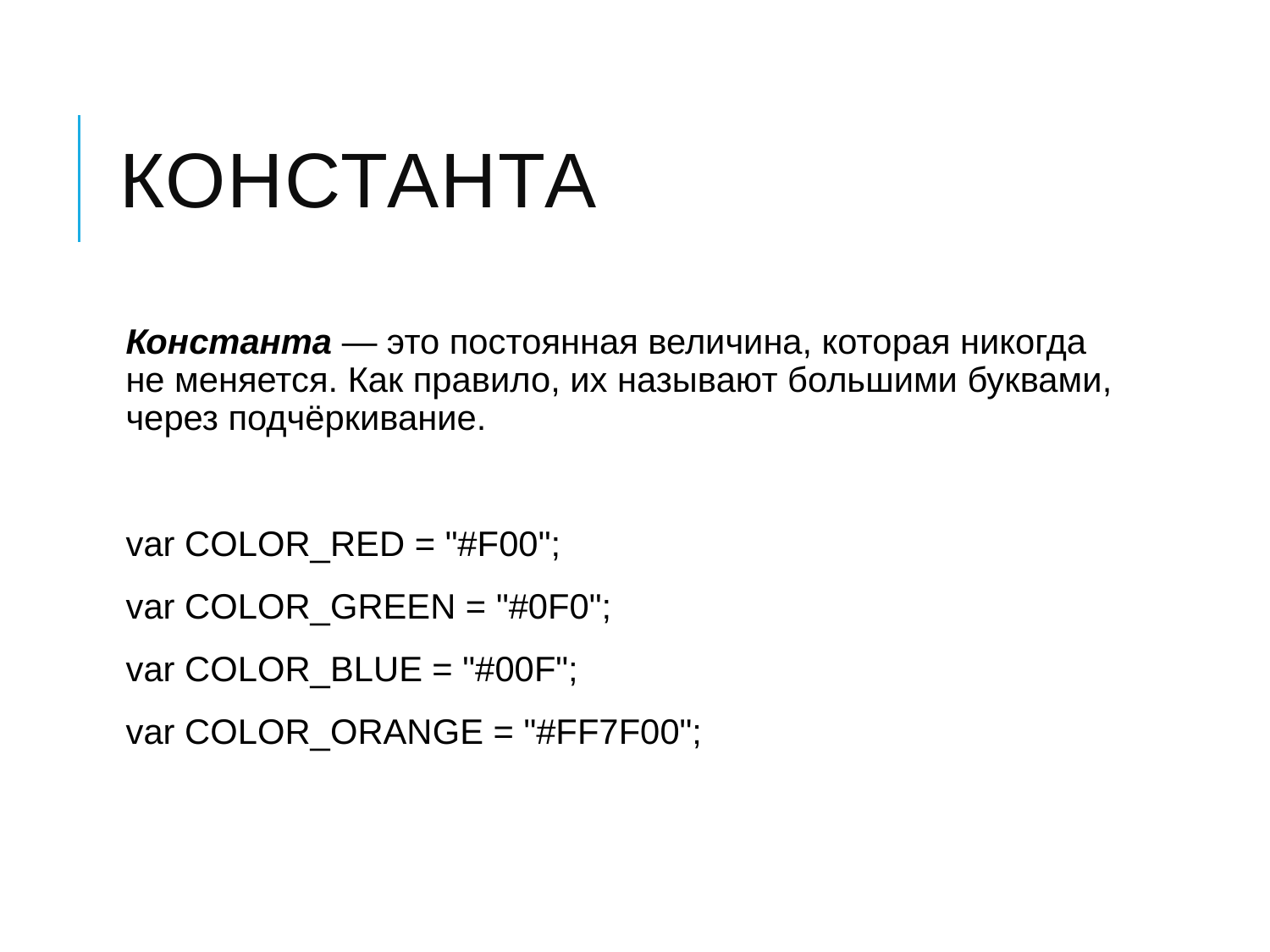

# константа
Константа — это постоянная величина, которая никогда не меняется. Как правило, их называют большими буквами, через подчёркивание.

var COLOR_RED = "#F00";
var COLOR_GREEN = "#0F0";
var COLOR_BLUE = "#00F";
var COLOR_ORANGE = "#FF7F00";